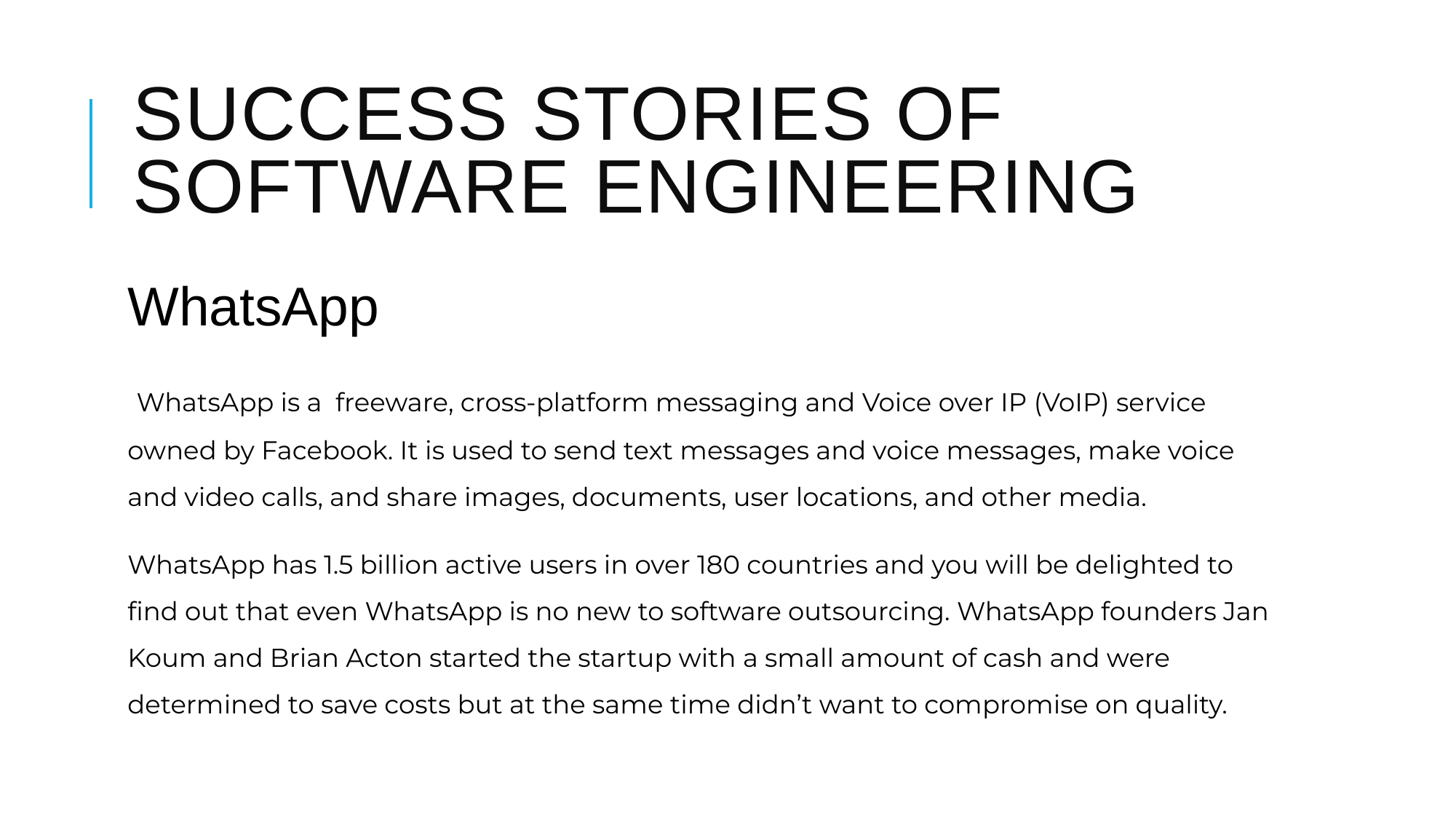

# Success stories of software engineering
WhatsApp
 WhatsApp is a  freeware, cross-platform messaging and Voice over IP (VoIP) service owned by Facebook. It is used to send text messages and voice messages, make voice and video calls, and share images, documents, user locations, and other media.
WhatsApp has 1.5 billion active users in over 180 countries and you will be delighted to find out that even WhatsApp is no new to software outsourcing. WhatsApp founders Jan Koum and Brian Acton started the startup with a small amount of cash and were determined to save costs but at the same time didn’t want to compromise on quality.